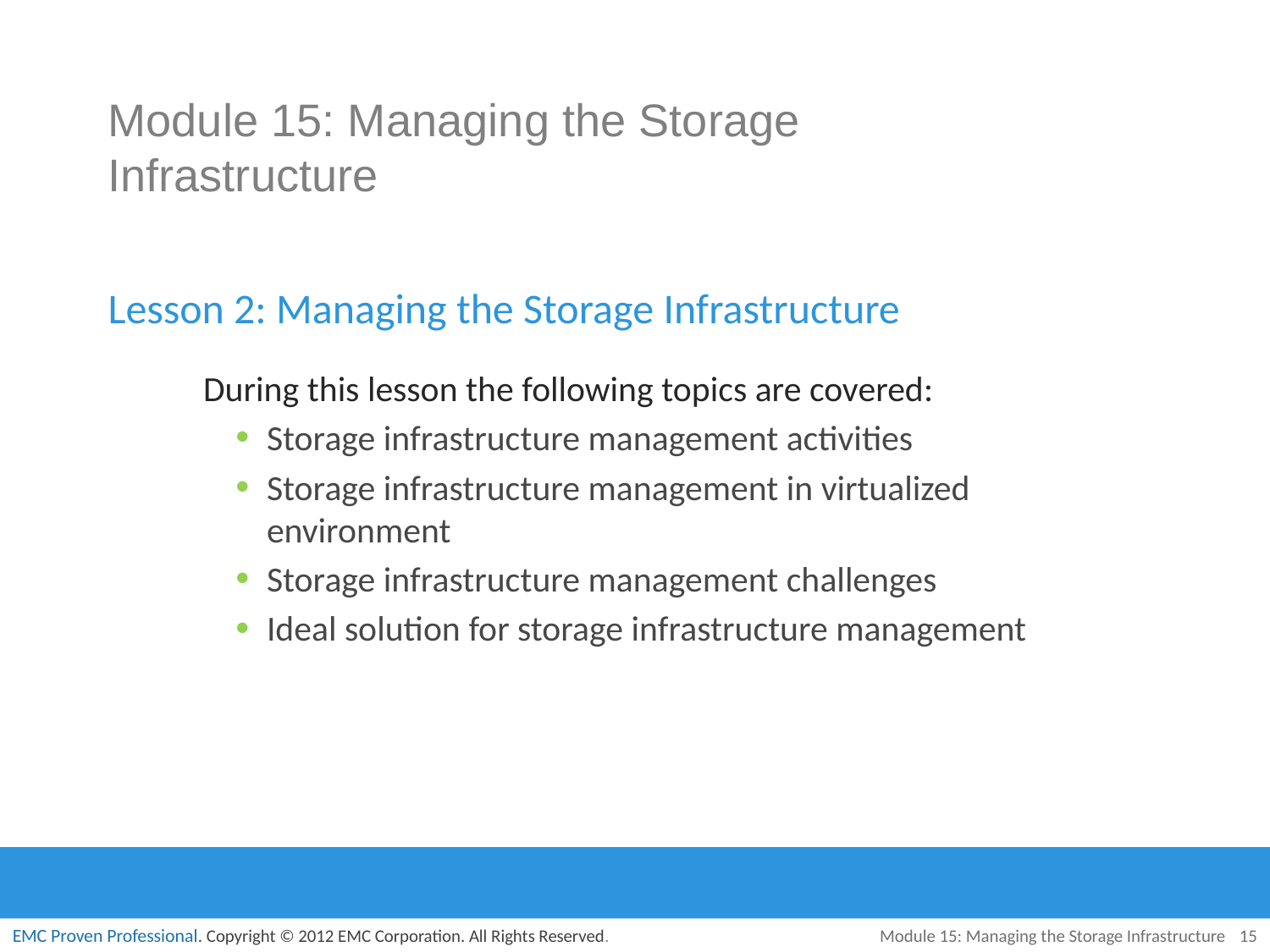

# Module 15: Managing the Storage Infrastructure
Lesson 2: Managing the Storage Infrastructure
During this lesson the following topics are covered:
Storage infrastructure management activities
Storage infrastructure management in virtualized environment
Storage infrastructure management challenges
Ideal solution for storage infrastructure management

Module 15: Managing the Storage Infrastructure
15